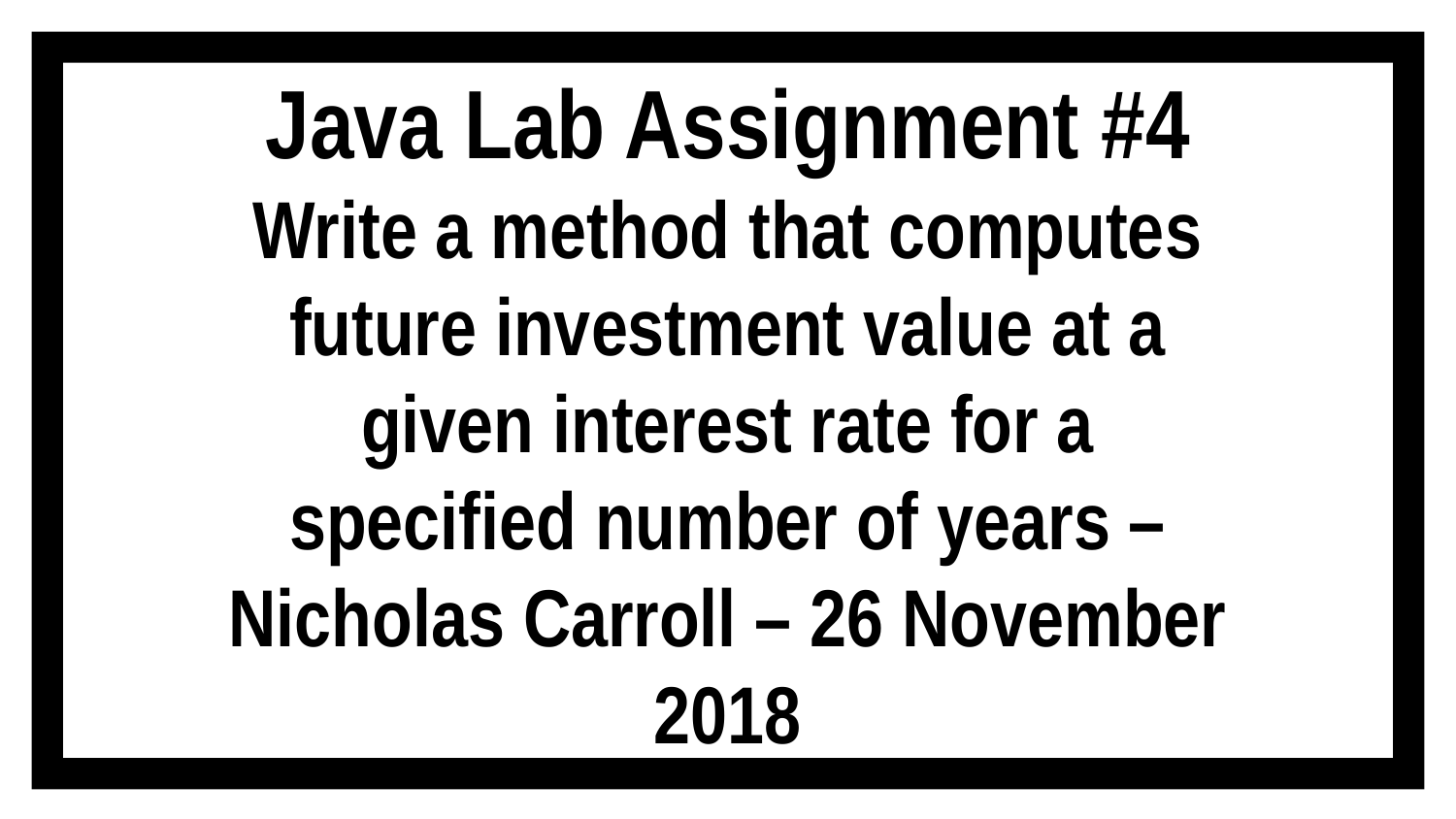

# Java Lab Assignment #4 Write a method that computes future investment value at a given interest rate for a specified number of years – Nicholas Carroll – 26 November 2018